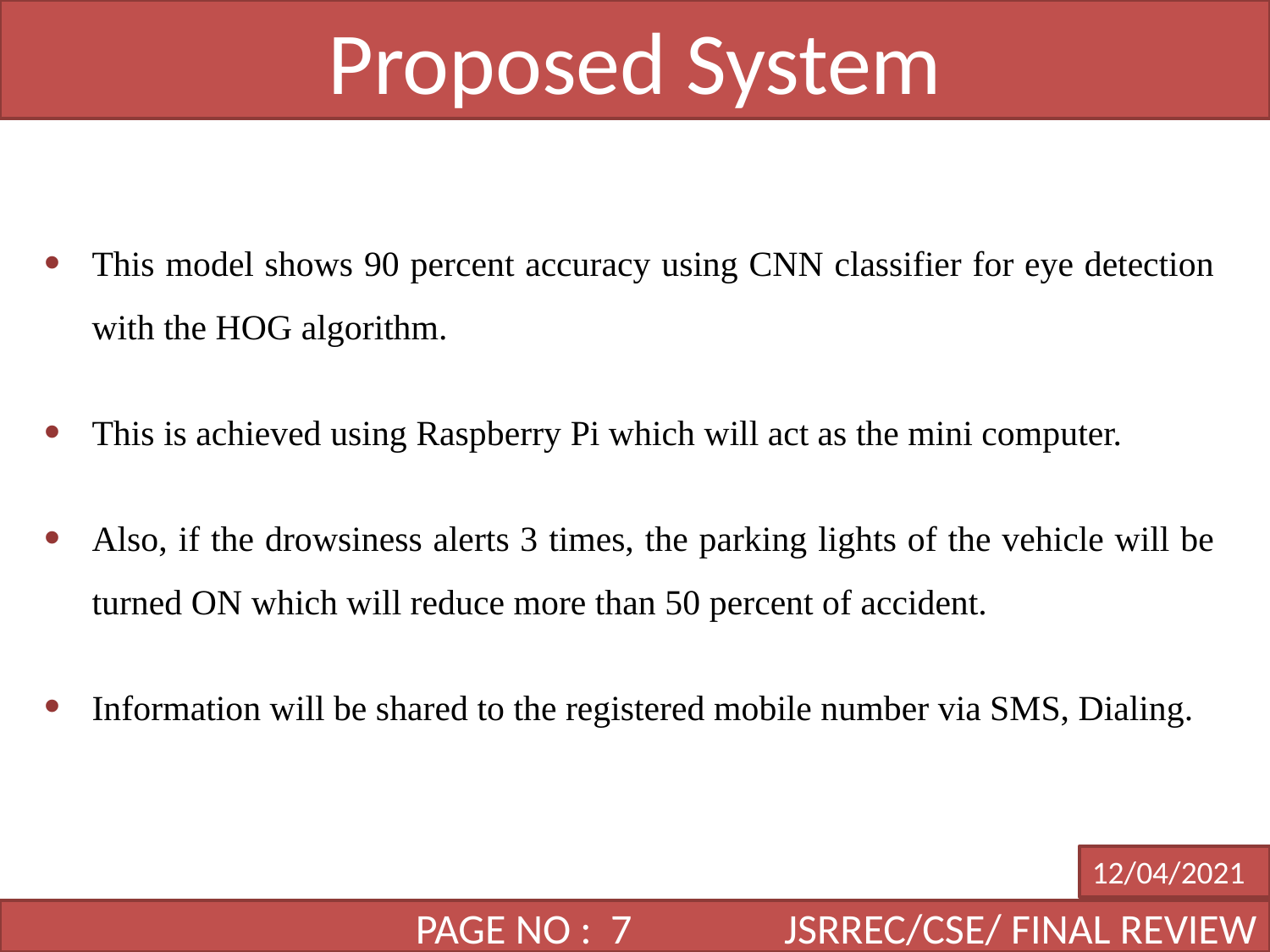

Proposed System
This model shows 90 percent accuracy using CNN classifier for eye detection with the HOG algorithm.
This is achieved using Raspberry Pi which will act as the mini computer.
Also, if the drowsiness alerts 3 times, the parking lights of the vehicle will be turned ON which will reduce more than 50 percent of accident.
Information will be shared to the registered mobile number via SMS, Dialing.
12/04/2021
DATE

                                     PAGE NO :  7                JSRREC/CSE/ FINAL REVIEW